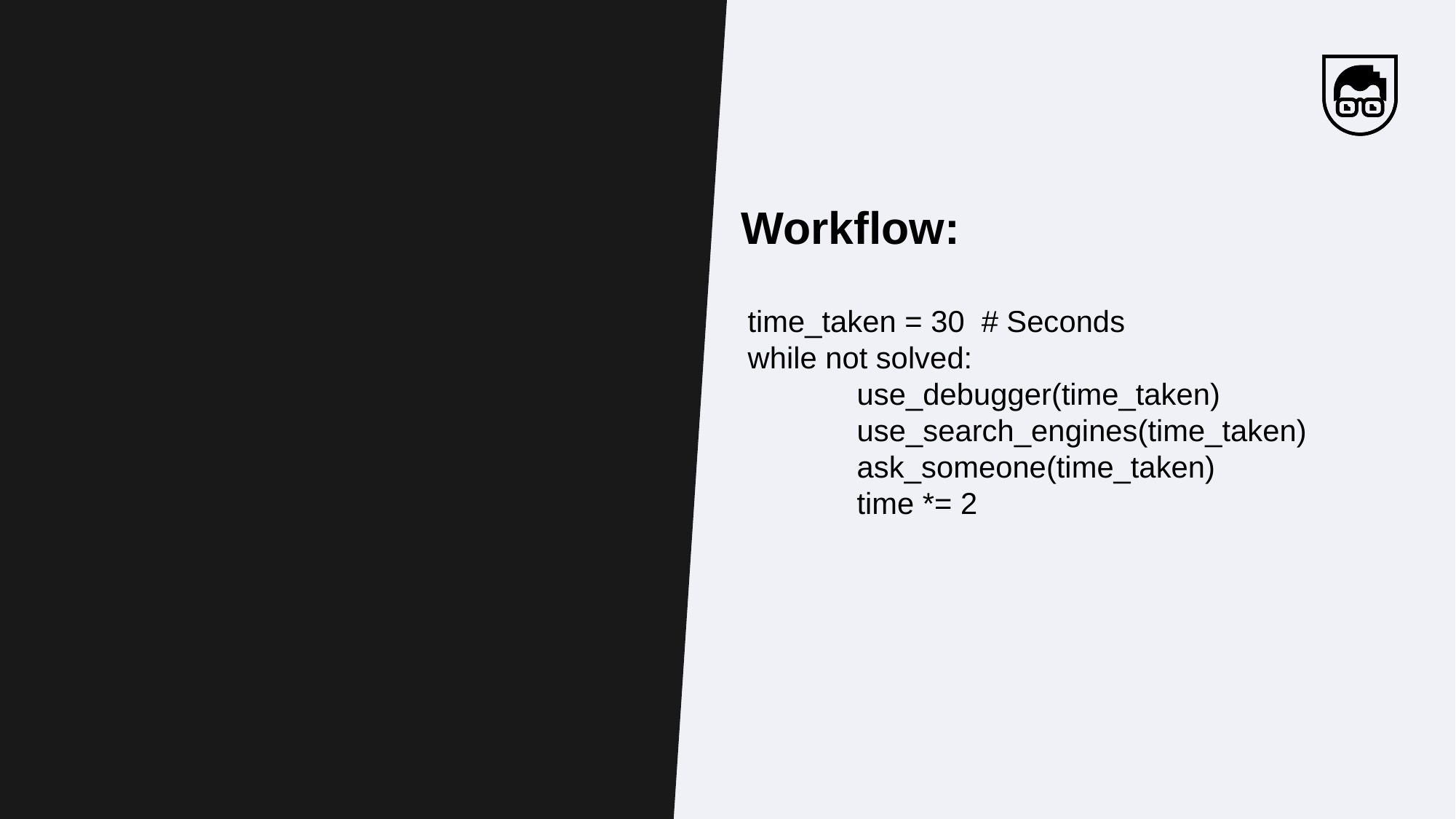

Workflow:
time_taken = 30  # Seconds
while not solved:
	use_debugger(time_taken)
	use_search_engines(time_taken)
	ask_someone(time_taken)
	time *= 2